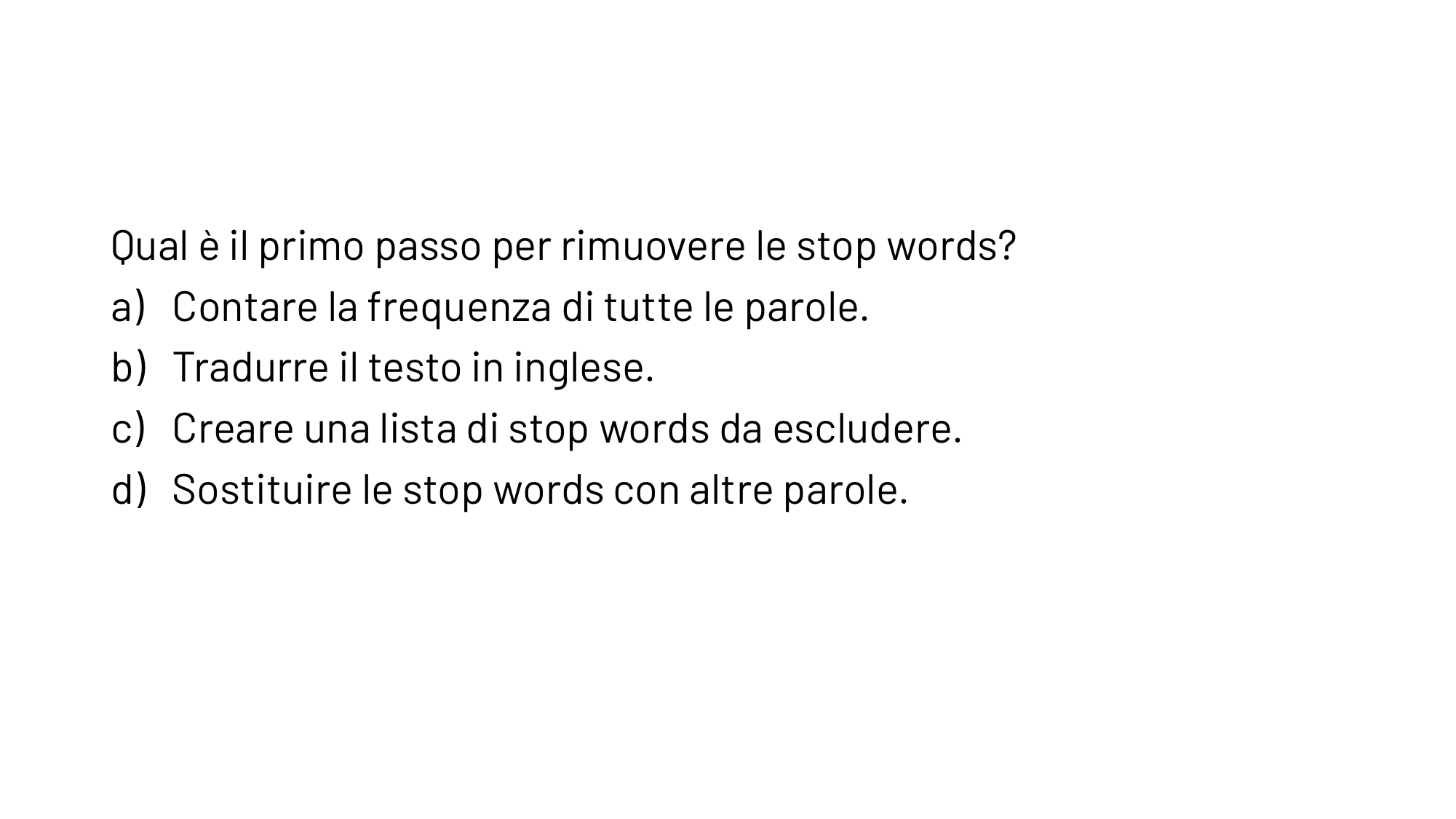

Qual è il primo passo per rimuovere le stop words?
Contare la frequenza di tutte le parole.
Tradurre il testo in inglese.
Creare una lista di stop words da escludere.
Sostituire le stop words con altre parole.